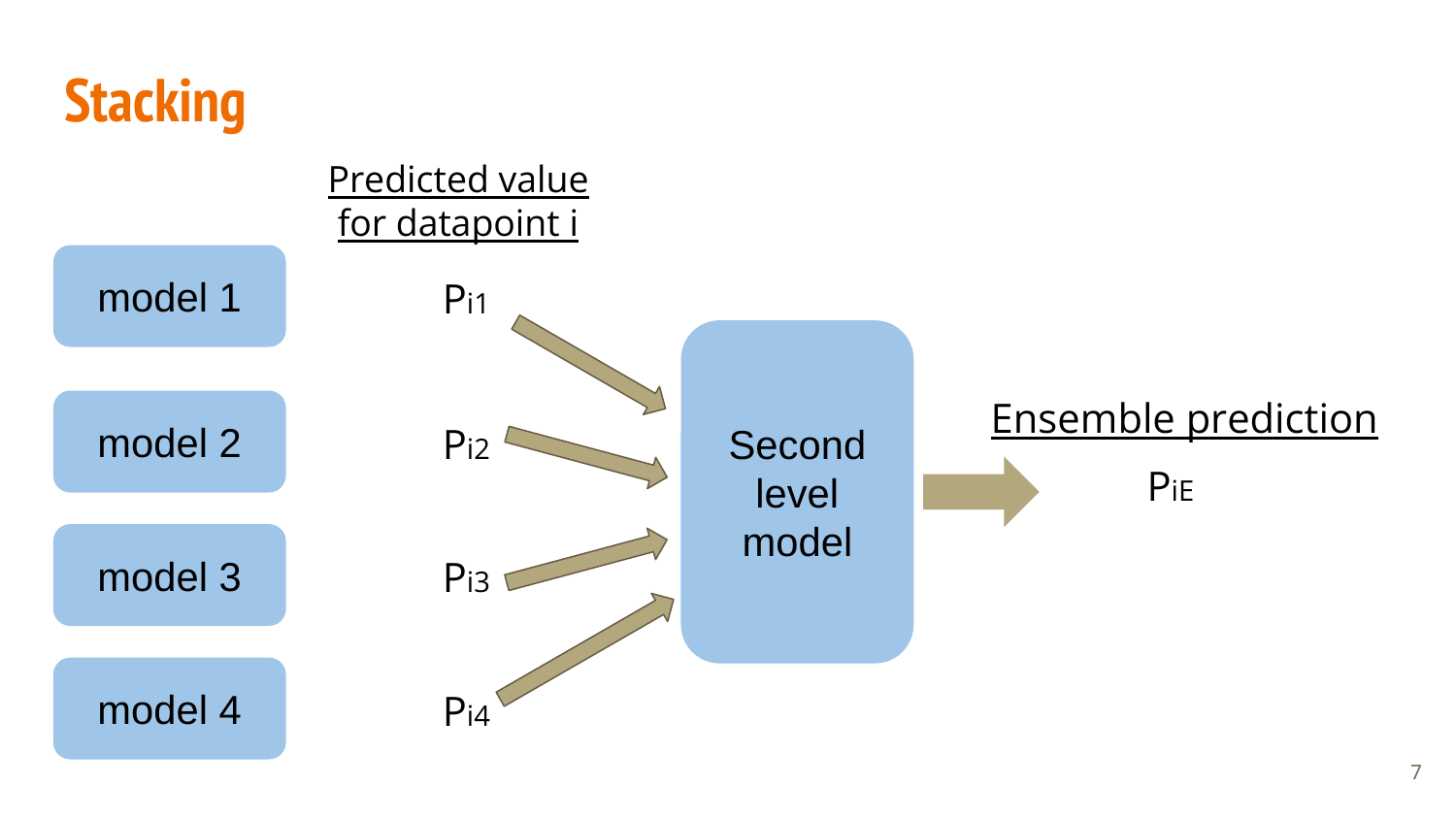

# Stacking
Predicted value for datapoint i
model 1
Pi1
Second
level model

Ensemble prediction
model 2
Pi2

PiE

model 3
Pi3

model 4
Pi4
7